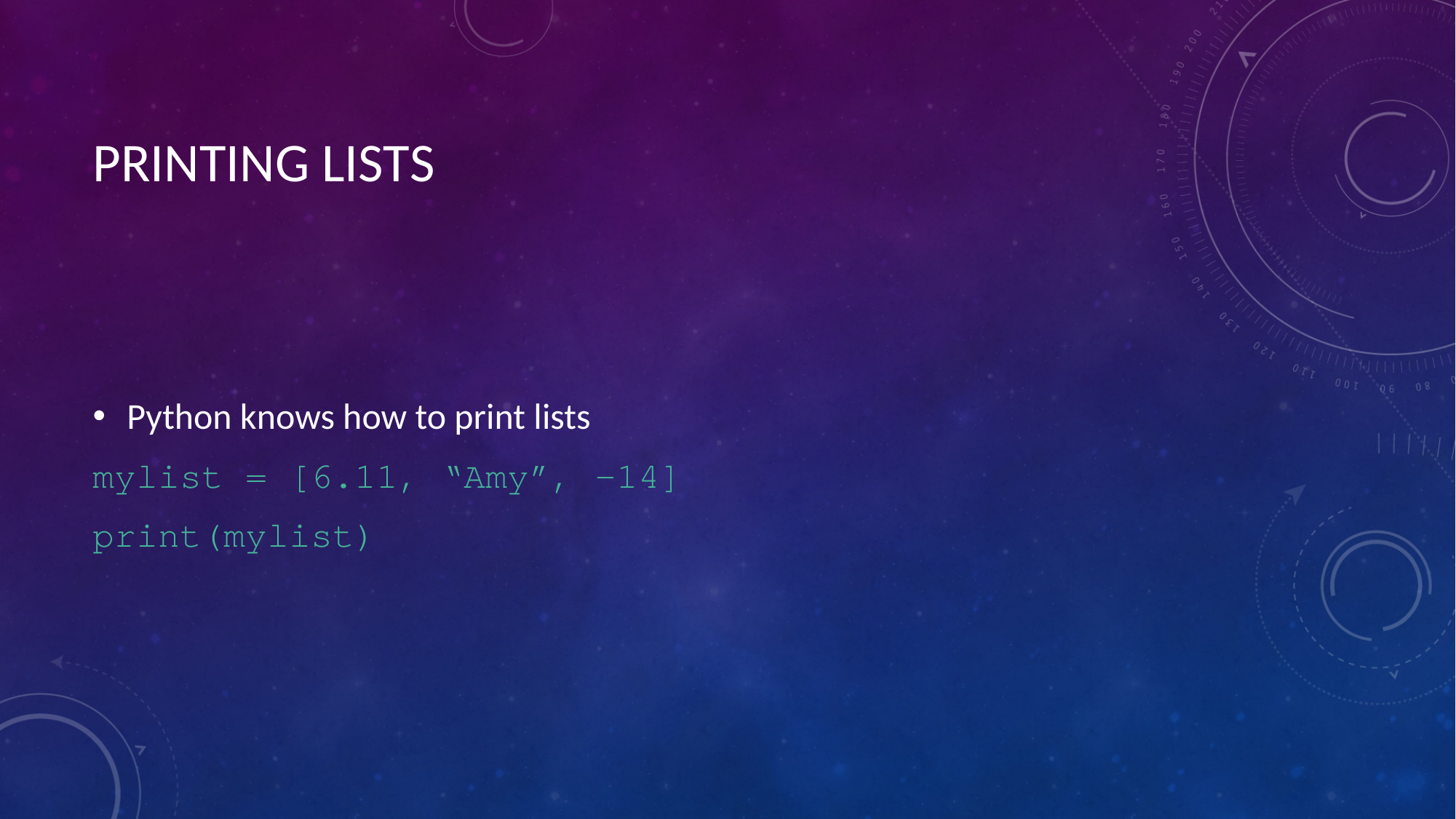

# Printing Lists
Python knows how to print lists
mylist = [6.11, “Amy”, -14]
print(mylist)